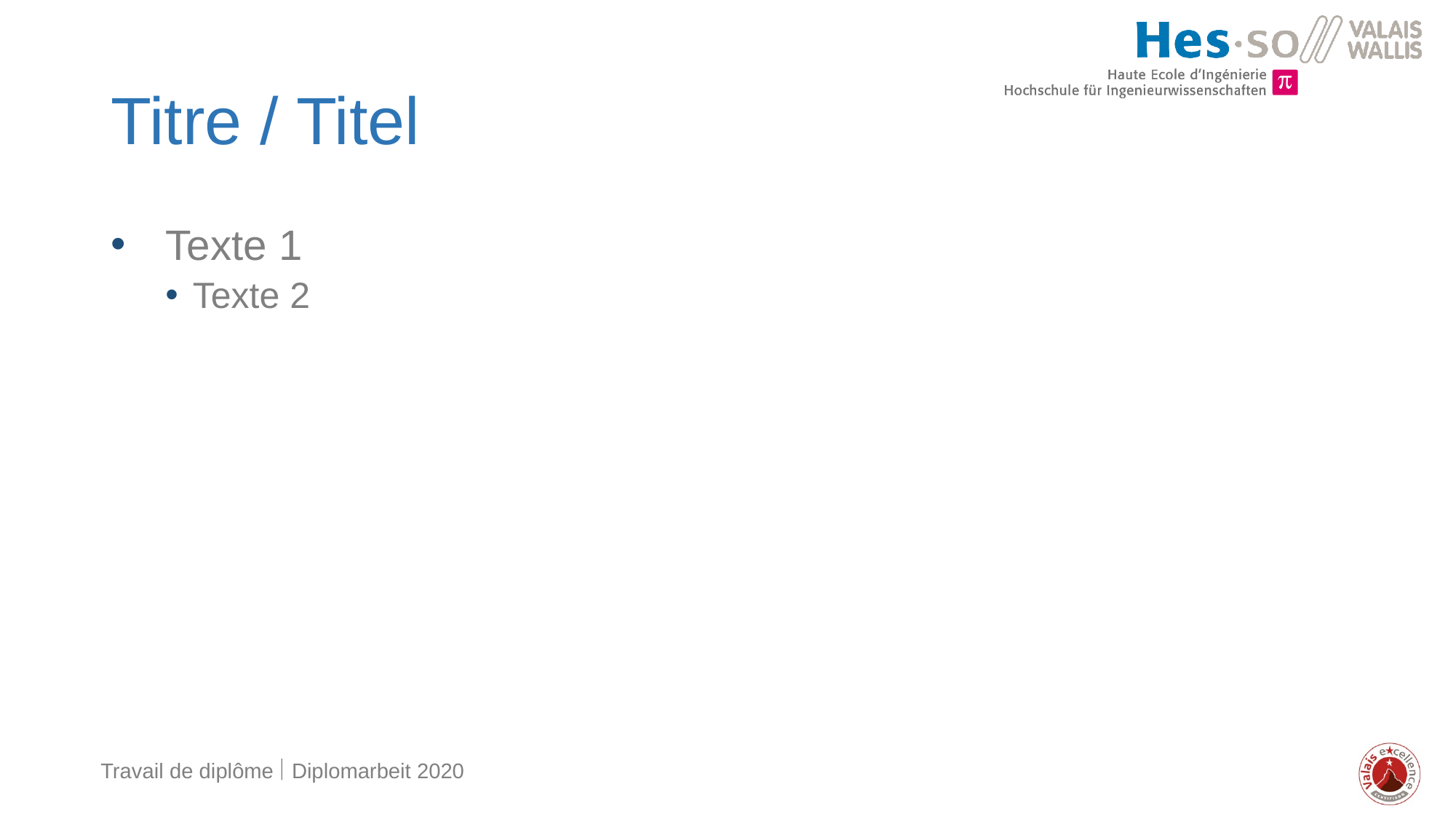

# Titre / Titel
Texte 1
Texte 2